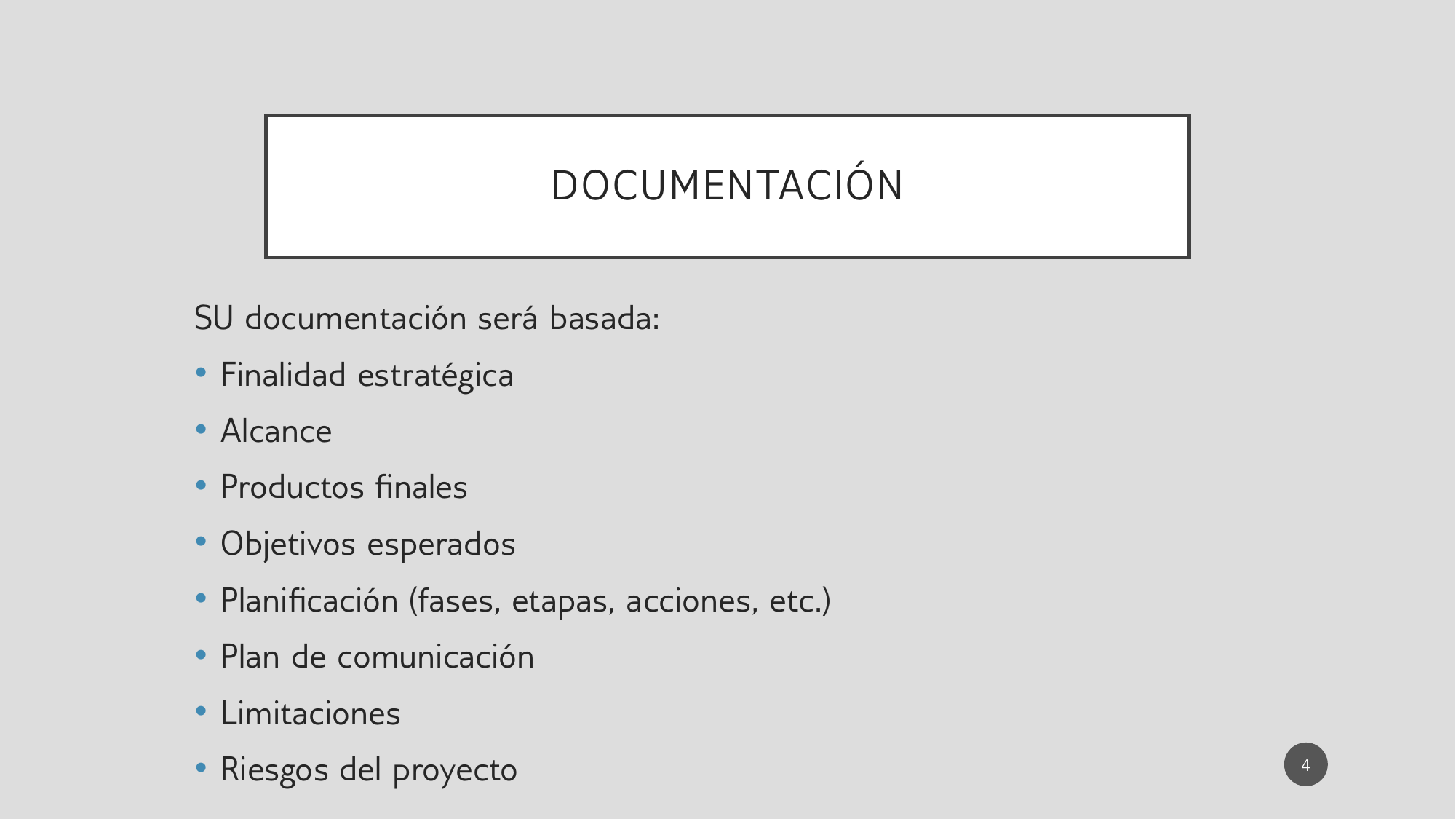

# DOCUMENTACIÓN
SU documentación será basada:
Finalidad estratégica
Alcance
Productos finales
Objetivos esperados
Planificación (fases, etapas, acciones, etc.)
Plan de comunicación
Limitaciones
Riesgos del proyecto

4